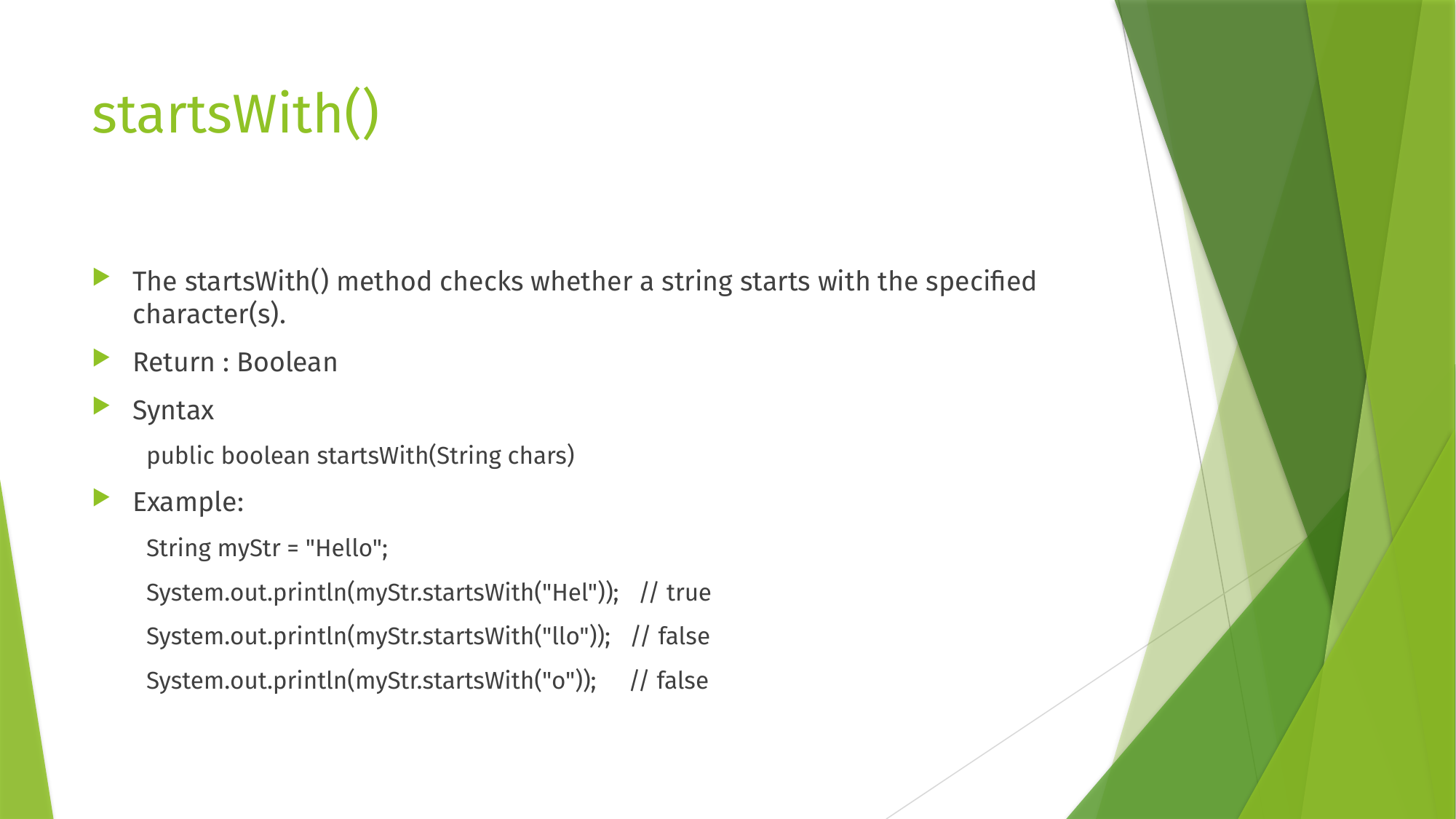

# startsWith()
The startsWith() method checks whether a string starts with the specified character(s).
Return : Boolean
Syntax
public boolean startsWith(String chars)
Example:
String myStr = "Hello";
System.out.println(myStr.startsWith("Hel"));   // true
System.out.println(myStr.startsWith("llo"));   // false
System.out.println(myStr.startsWith("o"));     // false